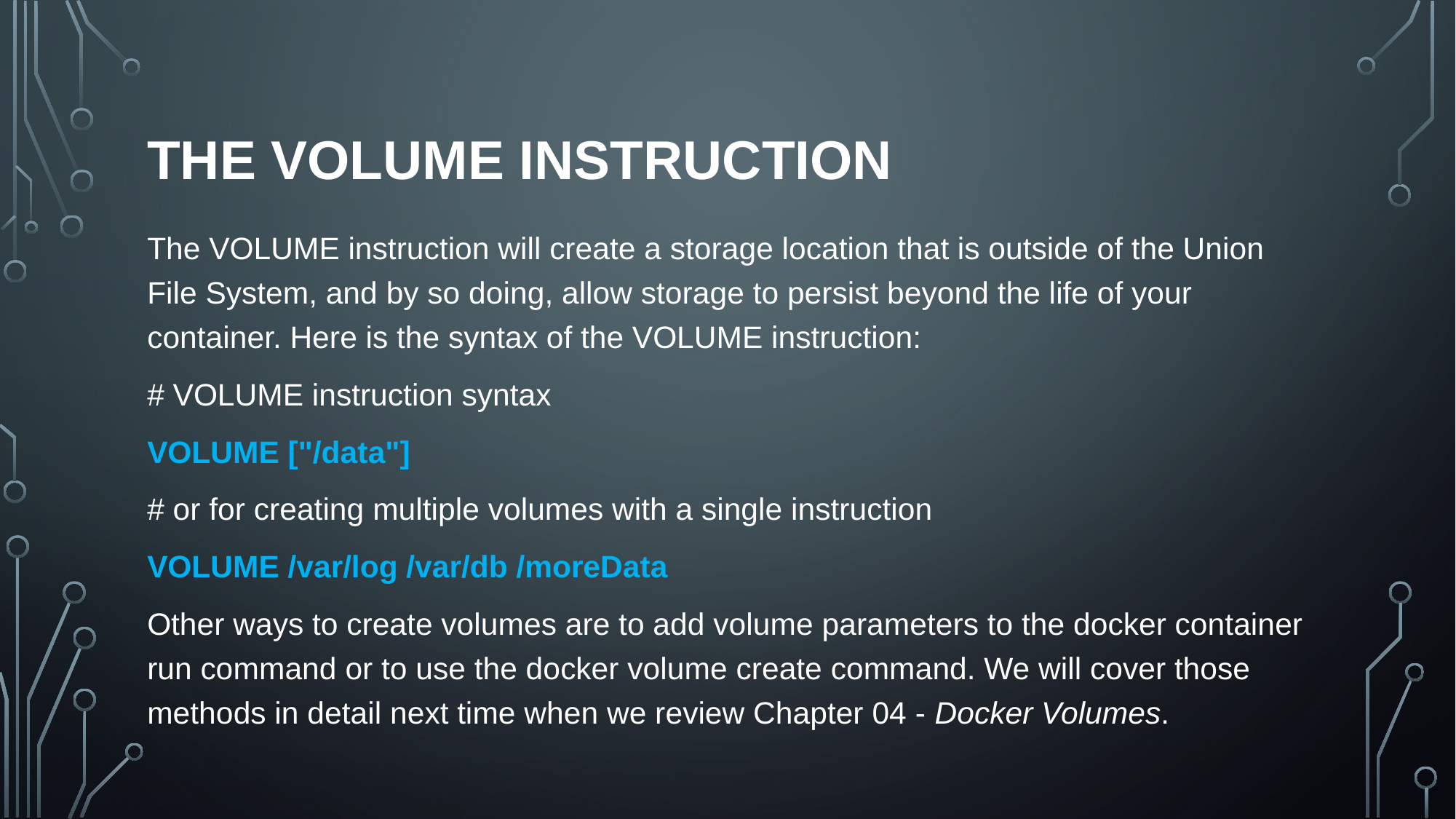

# The volume instruction
The VOLUME instruction will create a storage location that is outside of the Union File System, and by so doing, allow storage to persist beyond the life of your container. Here is the syntax of the VOLUME instruction:
# VOLUME instruction syntax
VOLUME ["/data"]
# or for creating multiple volumes with a single instruction
VOLUME /var/log /var/db /moreData
Other ways to create volumes are to add volume parameters to the docker container run command or to use the docker volume create command. We will cover those  methods in detail next time when we review Chapter 04 - Docker Volumes.